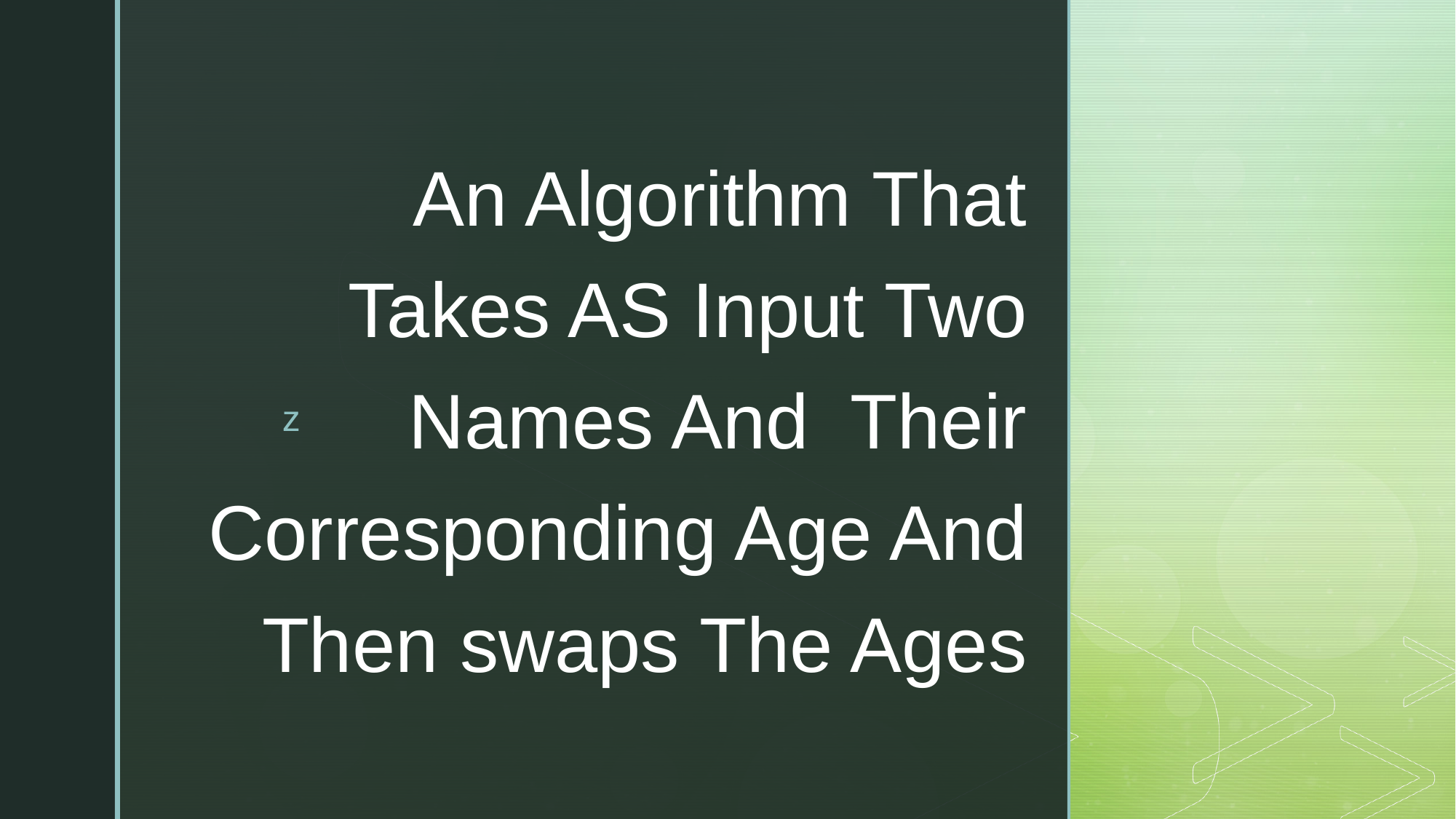

An Algorithm That Takes AS Input Two Names And  Their Corresponding Age And Then swaps The Ages